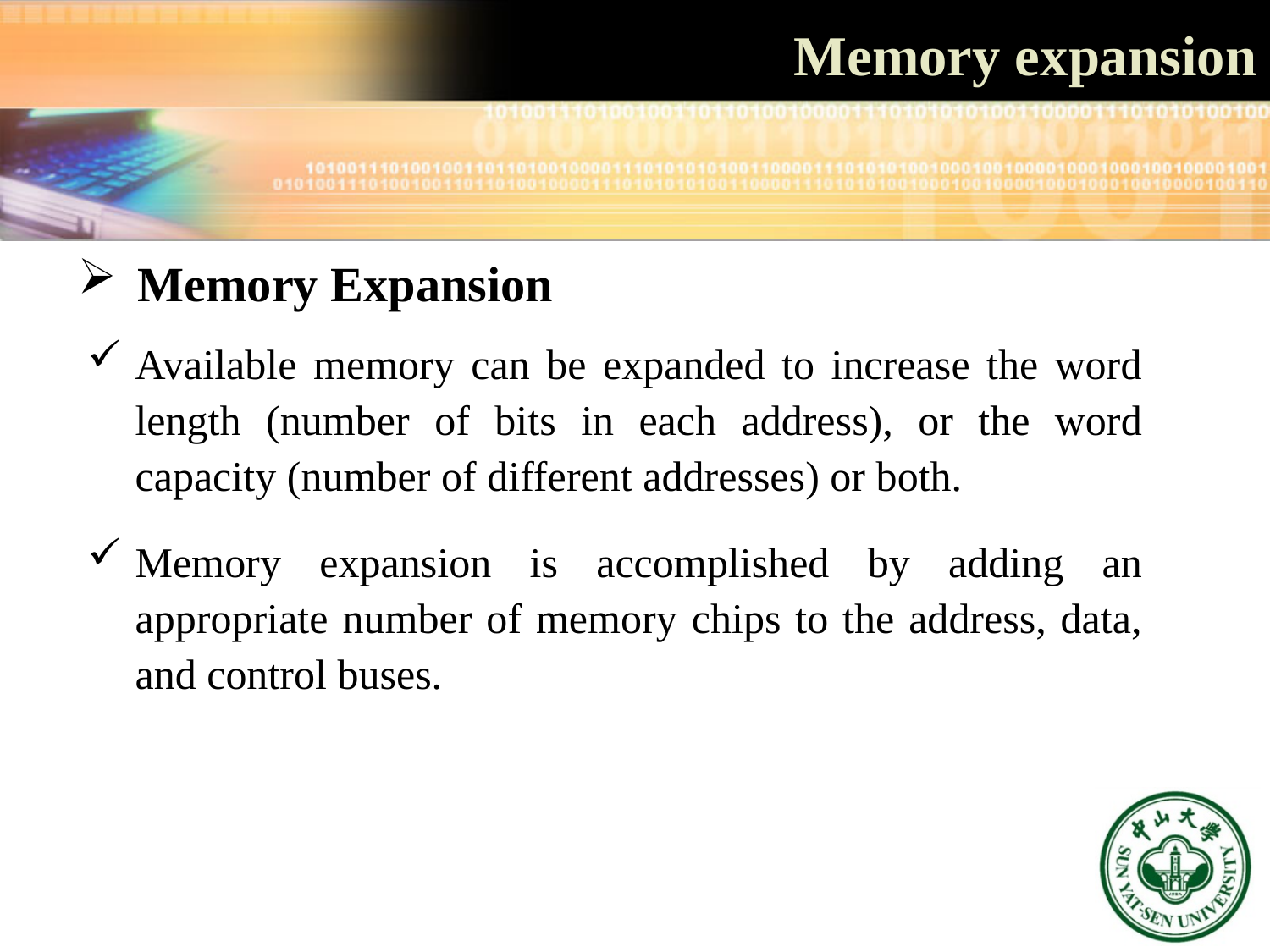

# Memory expansion
 Memory Expansion

Available memory can be expanded to increase the word length (number of bits in each address), or the word capacity (number of different addresses) or both.
Memory expansion is accomplished by adding an appropriate number of memory chips to the address, data, and control buses.